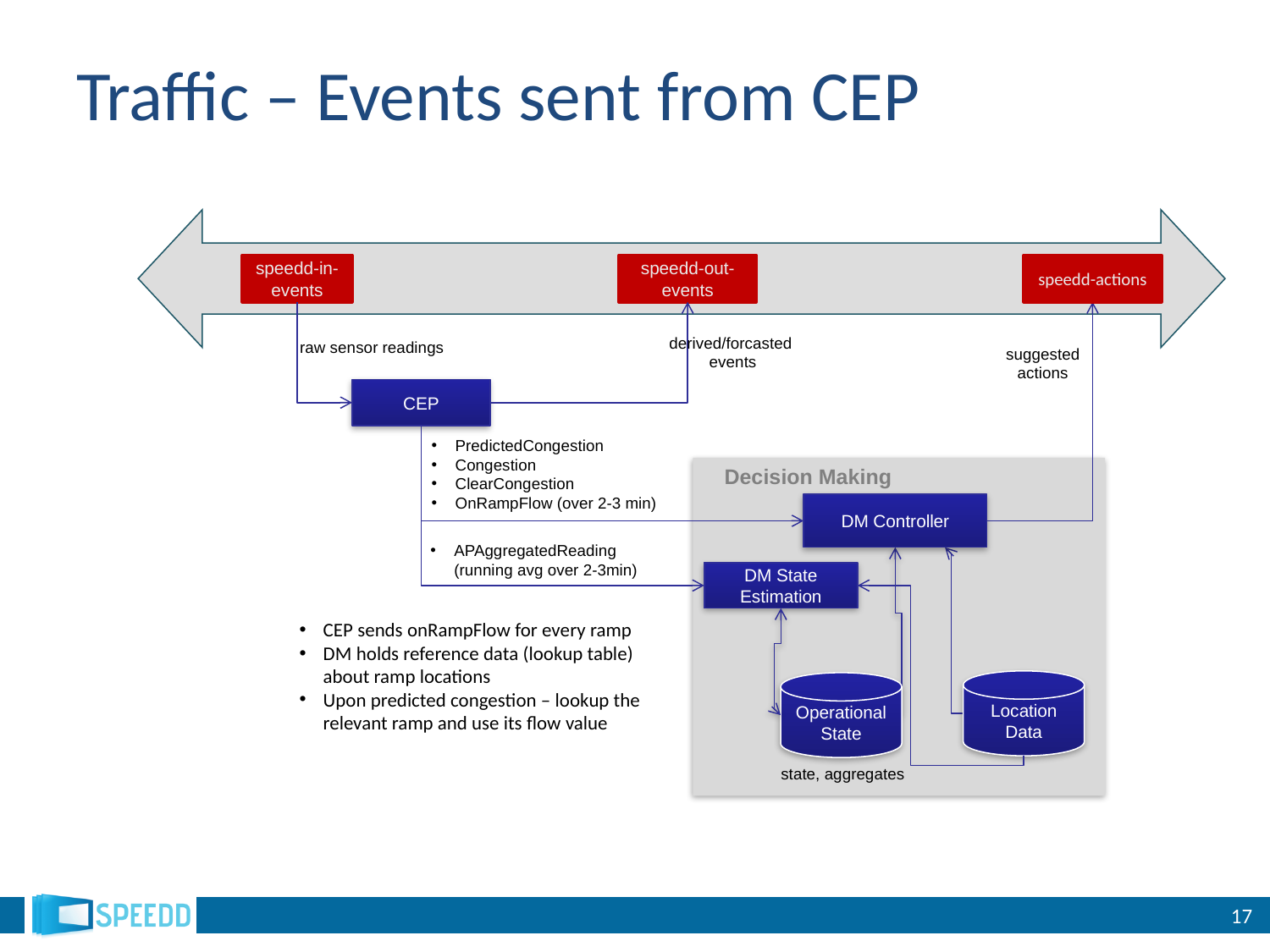

# Traffic – Events sent from CEP

speedd-actions
speedd-out-events
speedd-in-events
derived/forcasted
 events
raw sensor readings
suggested
actions
CEP
PredictedCongestion
Congestion
ClearCongestion
OnRampFlow (over 2-3 min)
Decision Making

DM Controller
DM State Estimation
Operational
State
APAggregatedReading (running avg over 2-3min)
CEP sends onRampFlow for every ramp
DM holds reference data (lookup table) about ramp locations
Upon predicted congestion – lookup the relevant ramp and use its flow value

Location Data
state, aggregates
17